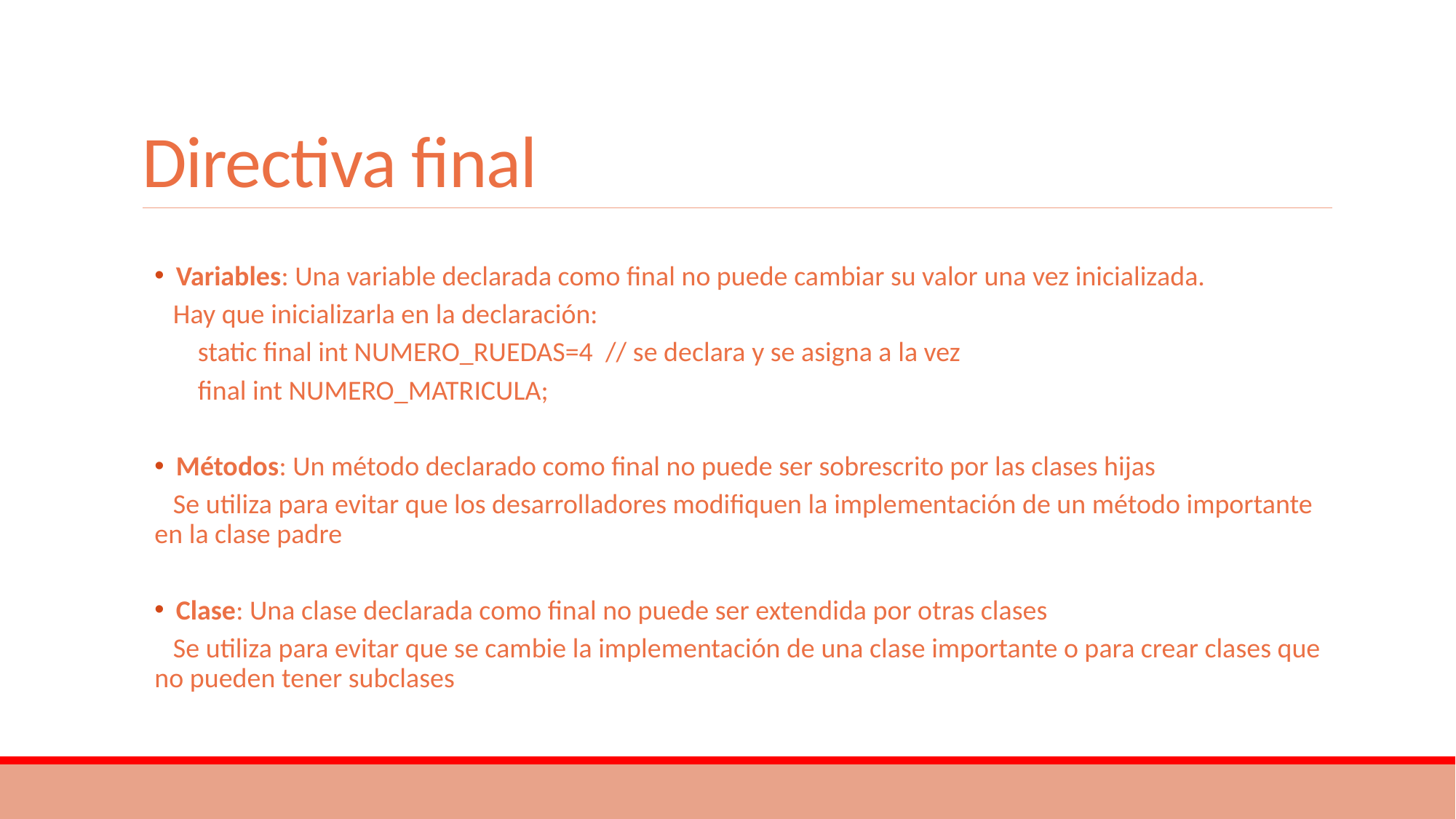

# Directiva final

Variables: Una variable declarada como final no puede cambiar su valor una vez inicializada.
   Hay que inicializarla en la declaración:
       static final int NUMERO_RUEDAS=4  // se declara y se asigna a la vez
       final int NUMERO_MATRICULA;

Métodos: Un método declarado como final no puede ser sobrescrito por las clases hijas
   Se utiliza para evitar que los desarrolladores modifiquen la implementación de un método importante en la clase padre

Clase: Una clase declarada como final no puede ser extendida por otras clases
   Se utiliza para evitar que se cambie la implementación de una clase importante o para crear clases que no pueden tener subclases